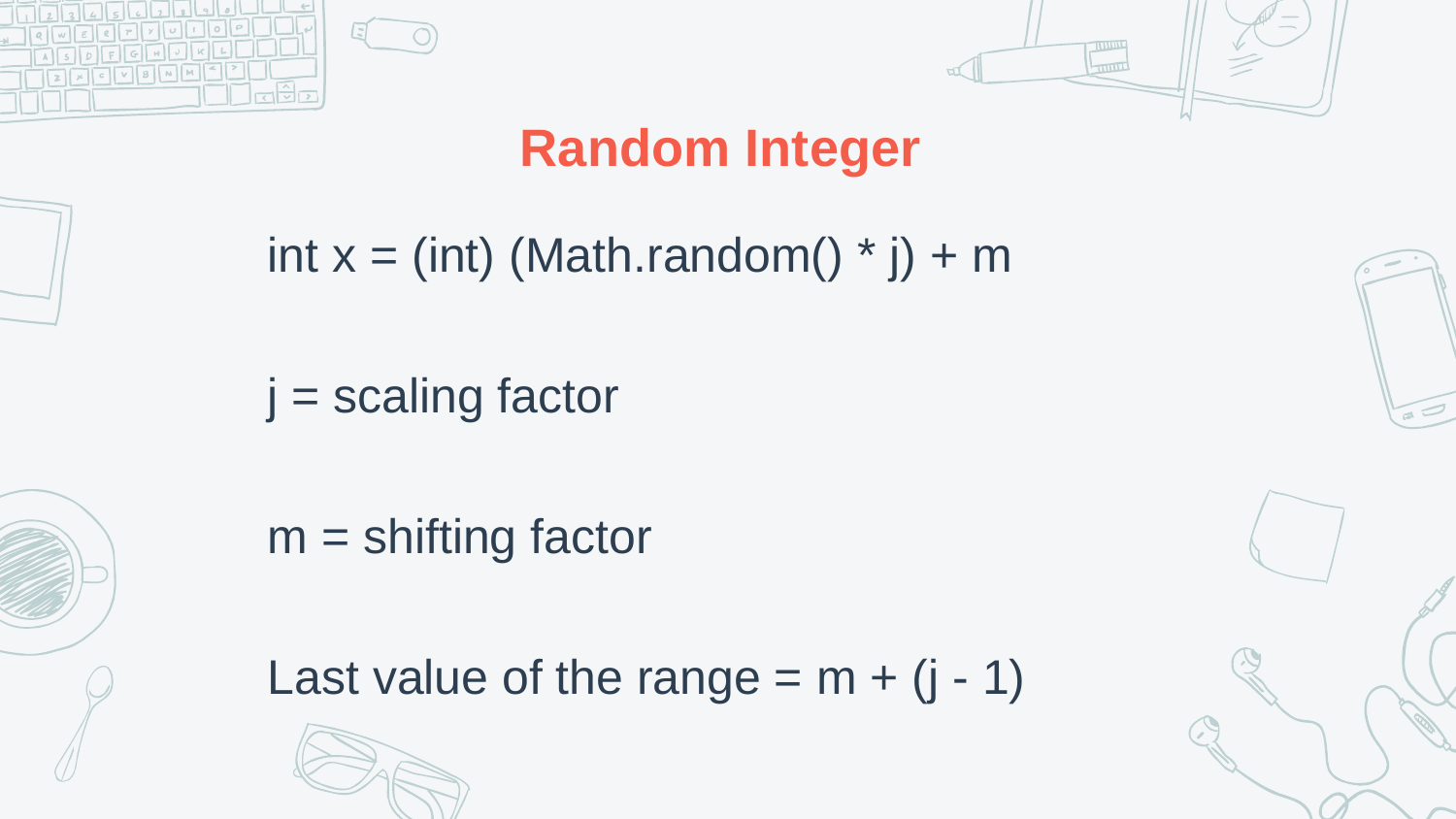

# Random Integer
int x = (int) (Math.random() * j) + m

j = scaling factor

m = shifting factor

Last value of the range = m + (j - 1)